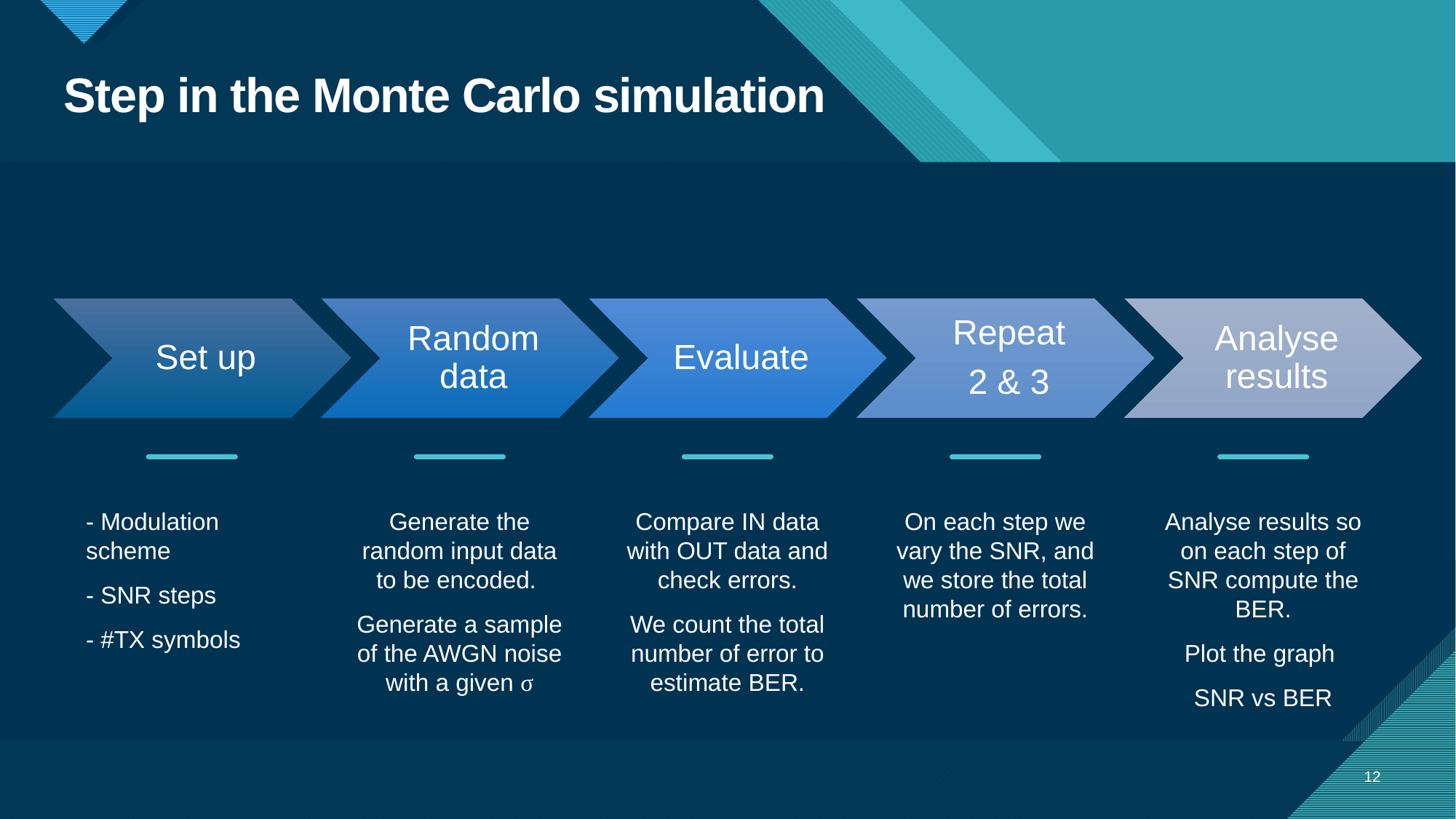

# Step in the Monte Carlo simulation
Set up
Random data
Evaluate
Repeat
2 & 3
Analyse results
- Modulation scheme
- SNR steps
- #TX symbols
Generate the random input data to be encoded.
Generate a sample of the AWGN noise with a given σ
Compare IN data with OUT data and check errors.
We count the total number of error to estimate BER.
On each step we vary the SNR, and we store the total number of errors.
Analyse results so on each step of SNR compute the BER.
Plot the graph
SNR vs BER
12